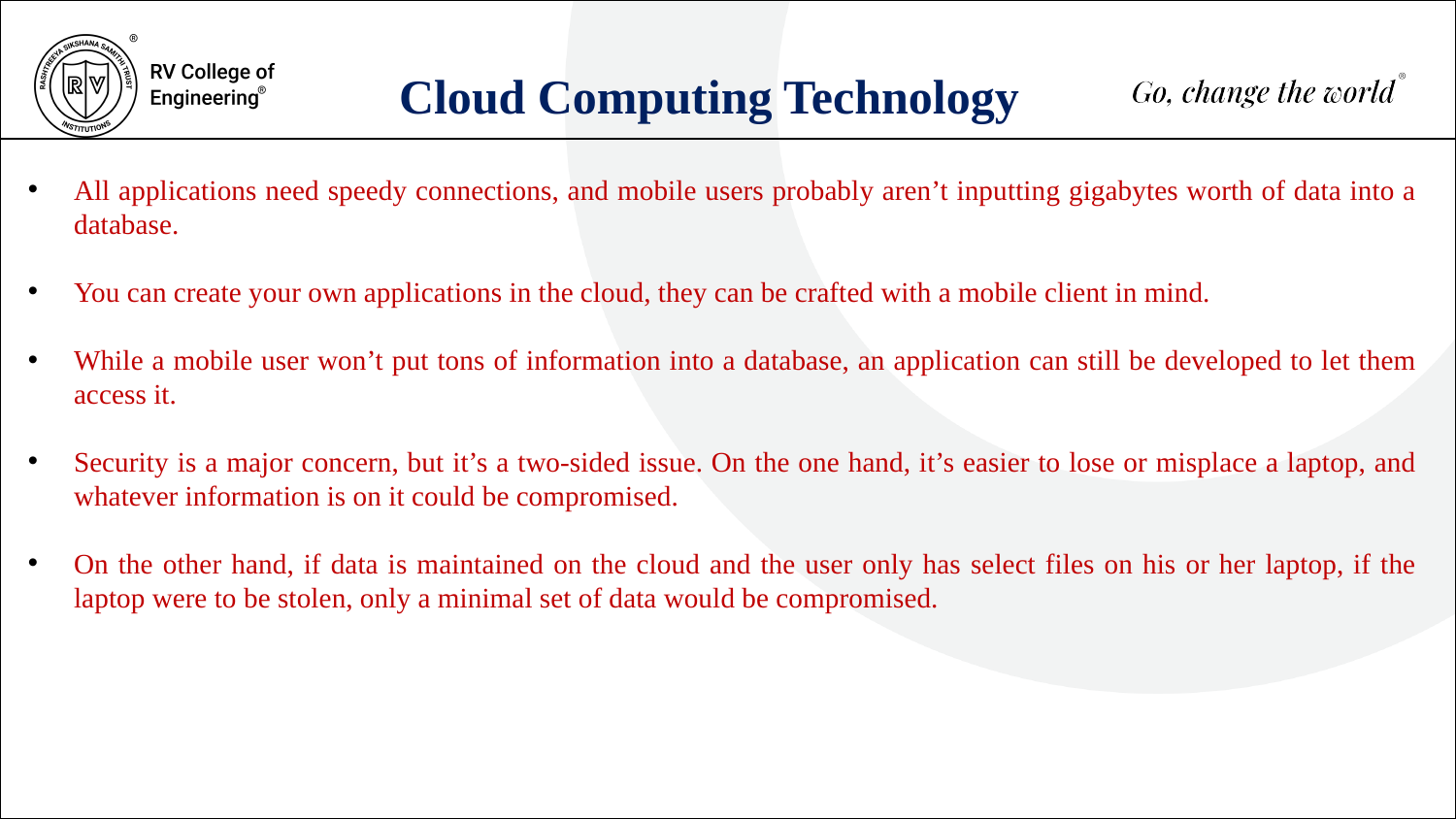

Cloud Computing Technology

All applications need speedy connections, and mobile users probably aren’t inputting gigabytes worth of data into a database.

You can create your own applications in the cloud, they can be crafted with a mobile client in mind.

While a mobile user won’t put tons of information into a database, an application can still be developed to let them access it.

Security is a major concern, but it’s a two-sided issue. On the one hand, it’s easier to lose or misplace a laptop, and whatever information is on it could be compromised.

On the other hand, if data is maintained on the cloud and the user only has select files on his or her laptop, if the laptop were to be stolen, only a minimal set of data would be compromised.